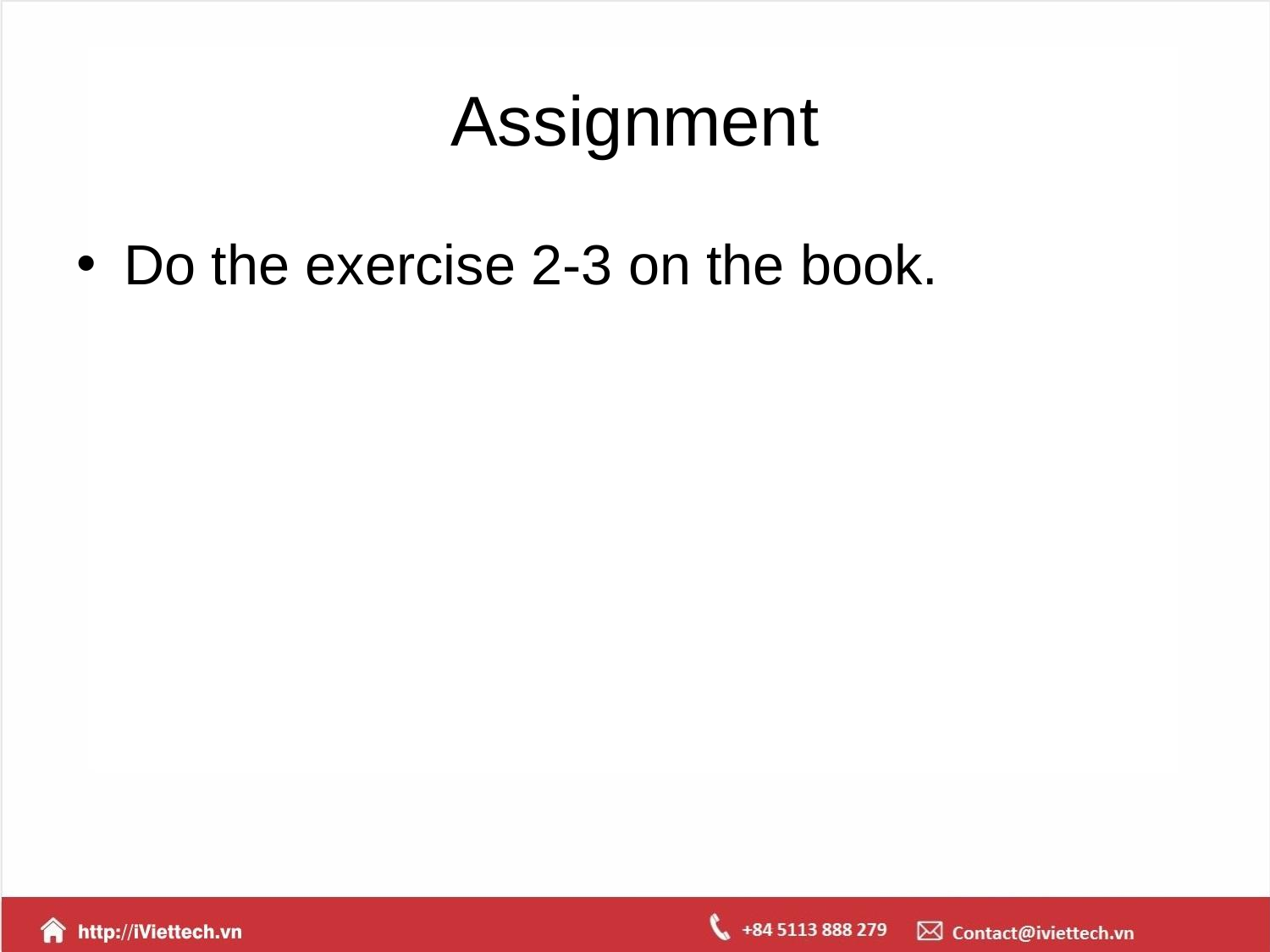

# Assignment
Do the exercise 2-3 on the book.